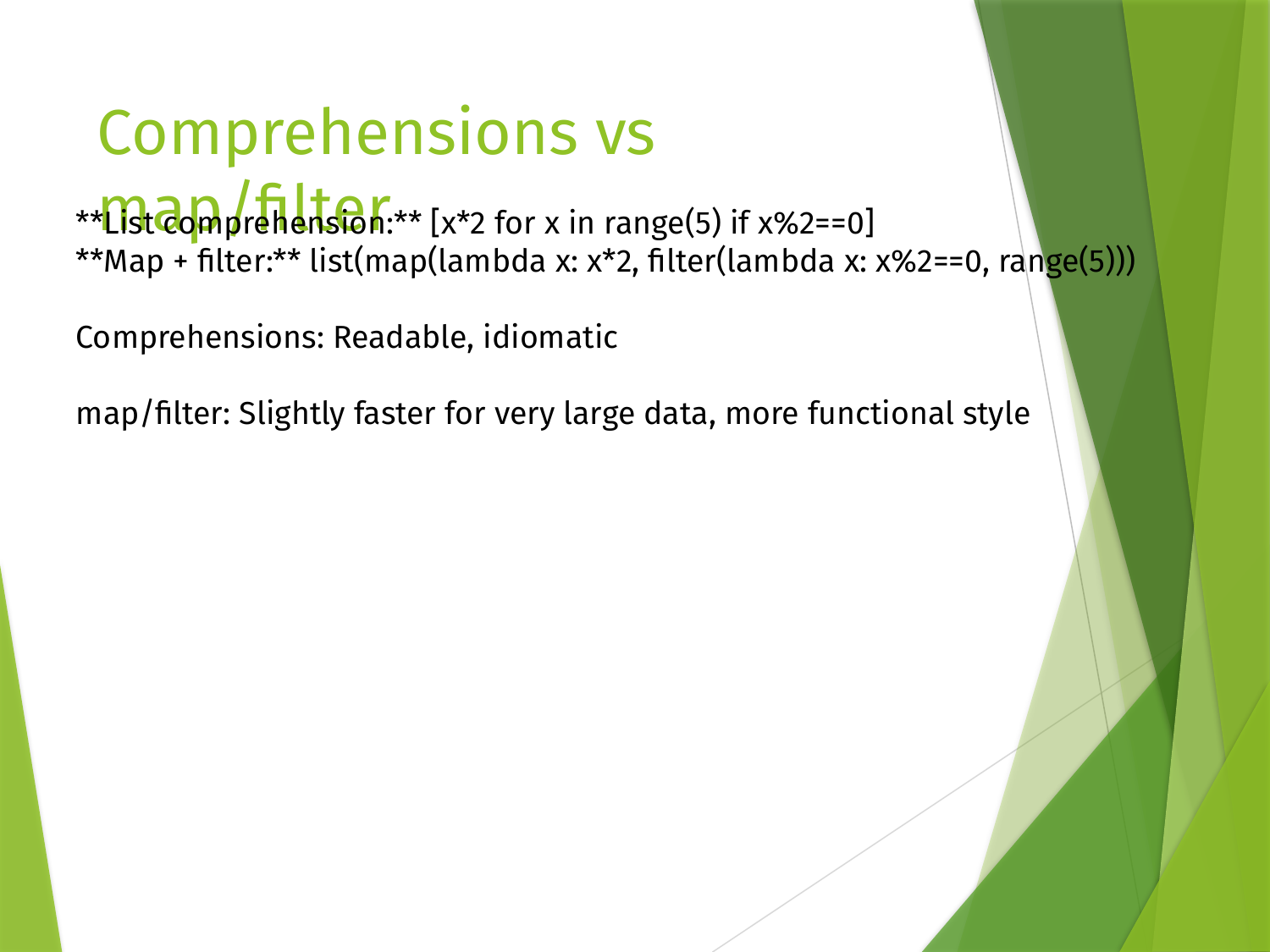

# Comprehensions vs map/filter
**List comprehension:** [x*2 for x in range(5) if x%2==0]
**Map + filter:** list(map(lambda x: x*2, filter(lambda x: x%2==0, range(5)))
Comprehensions: Readable, idiomatic
map/filter: Slightly faster for very large data, more functional style